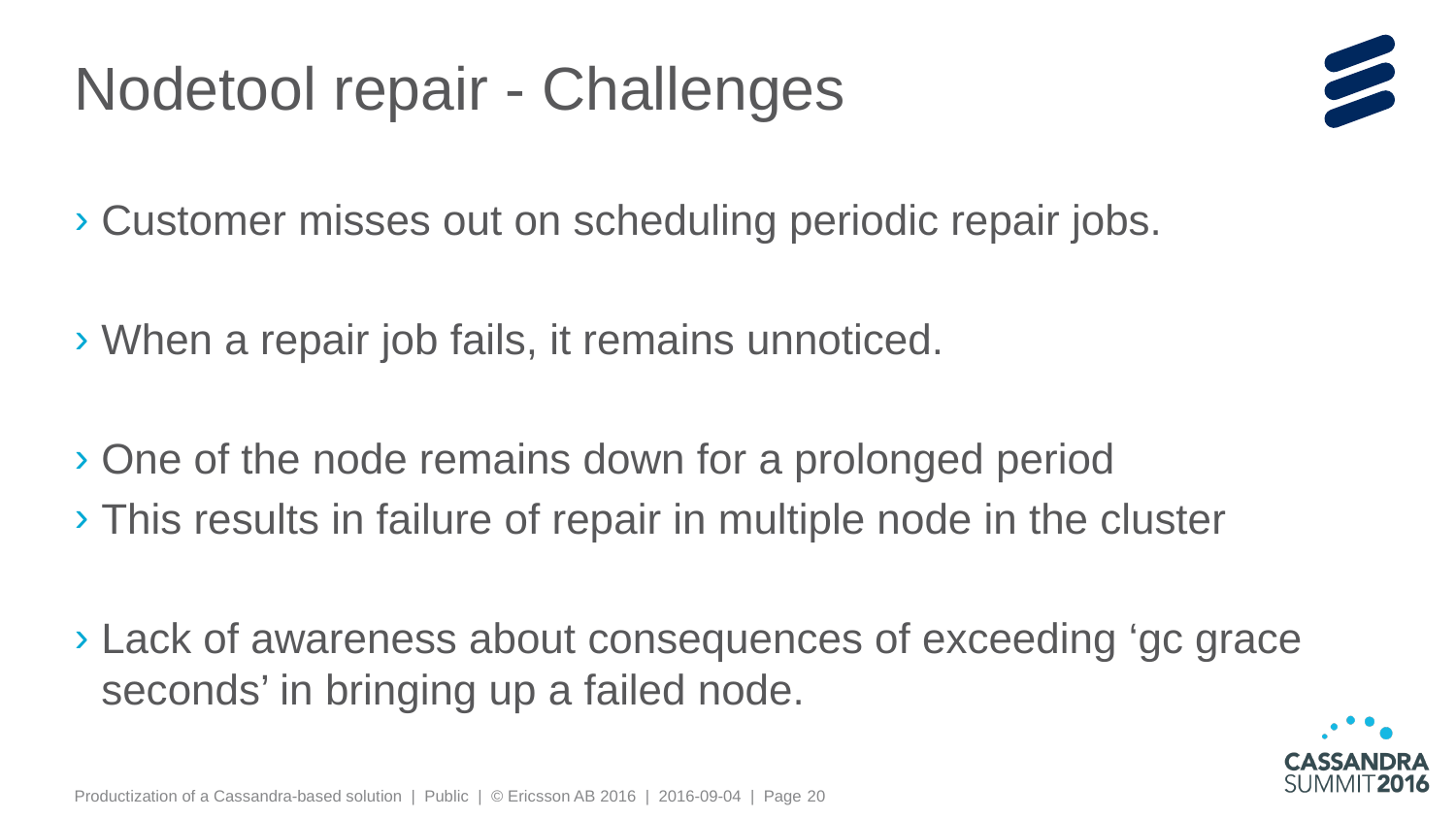

# Nodetool repair - Challenges
Customer misses out on scheduling periodic repair jobs.

When a repair job fails, it remains unnoticed.

One of the node remains down for a prolonged period
This results in failure of repair in multiple node in the cluster

Lack of awareness about consequences of exceeding ‘gc grace seconds’ in bringing up a failed node.